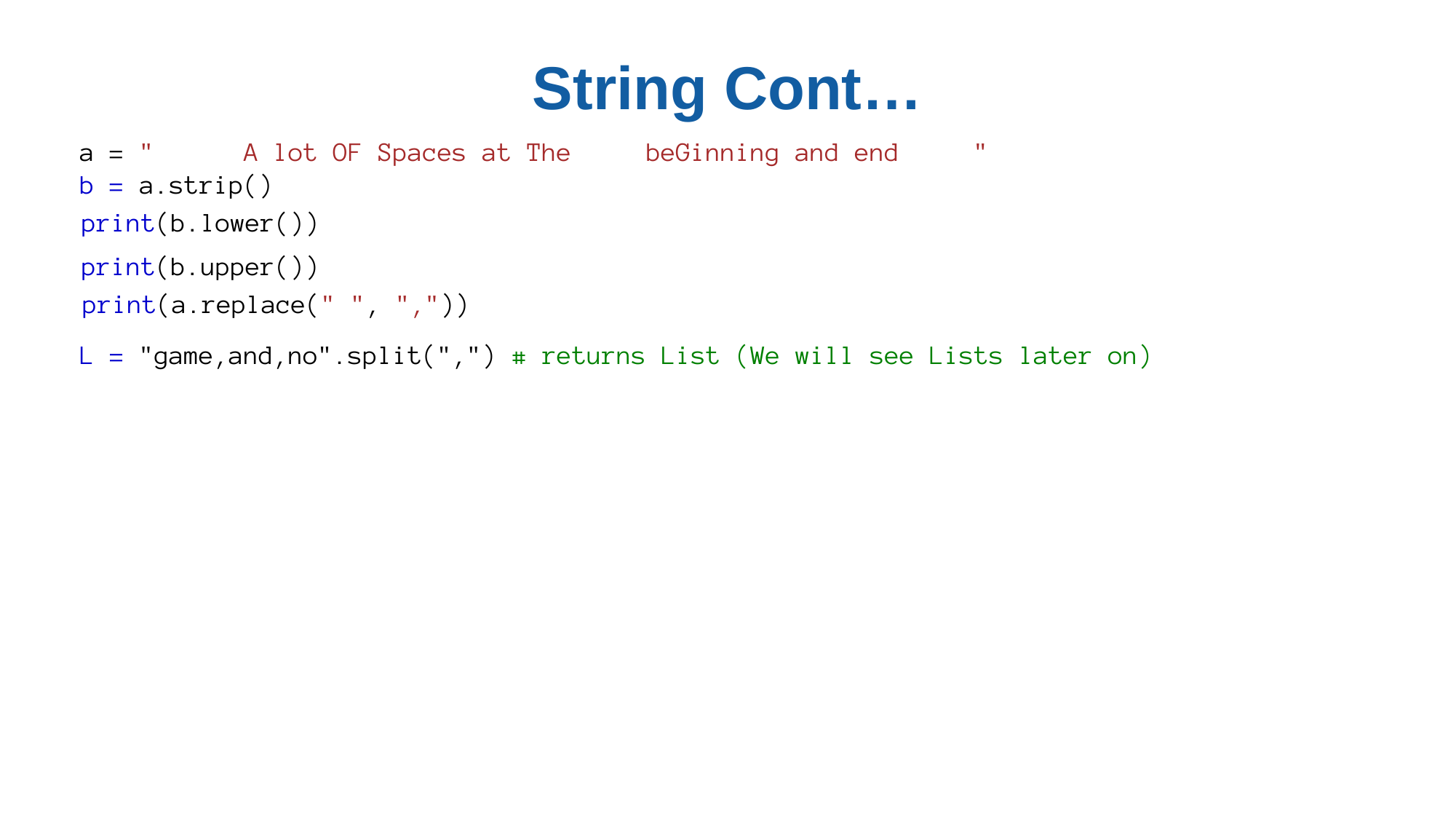

# String Cont…
a = "      A lot OF Spaces at The     beGinning and end     "
b = a.strip()
print(b.lower())
print(b.upper())
print(a.replace(" ", ","))
L = "game,and,no".split(",") # returns List (We will see Lists later on)